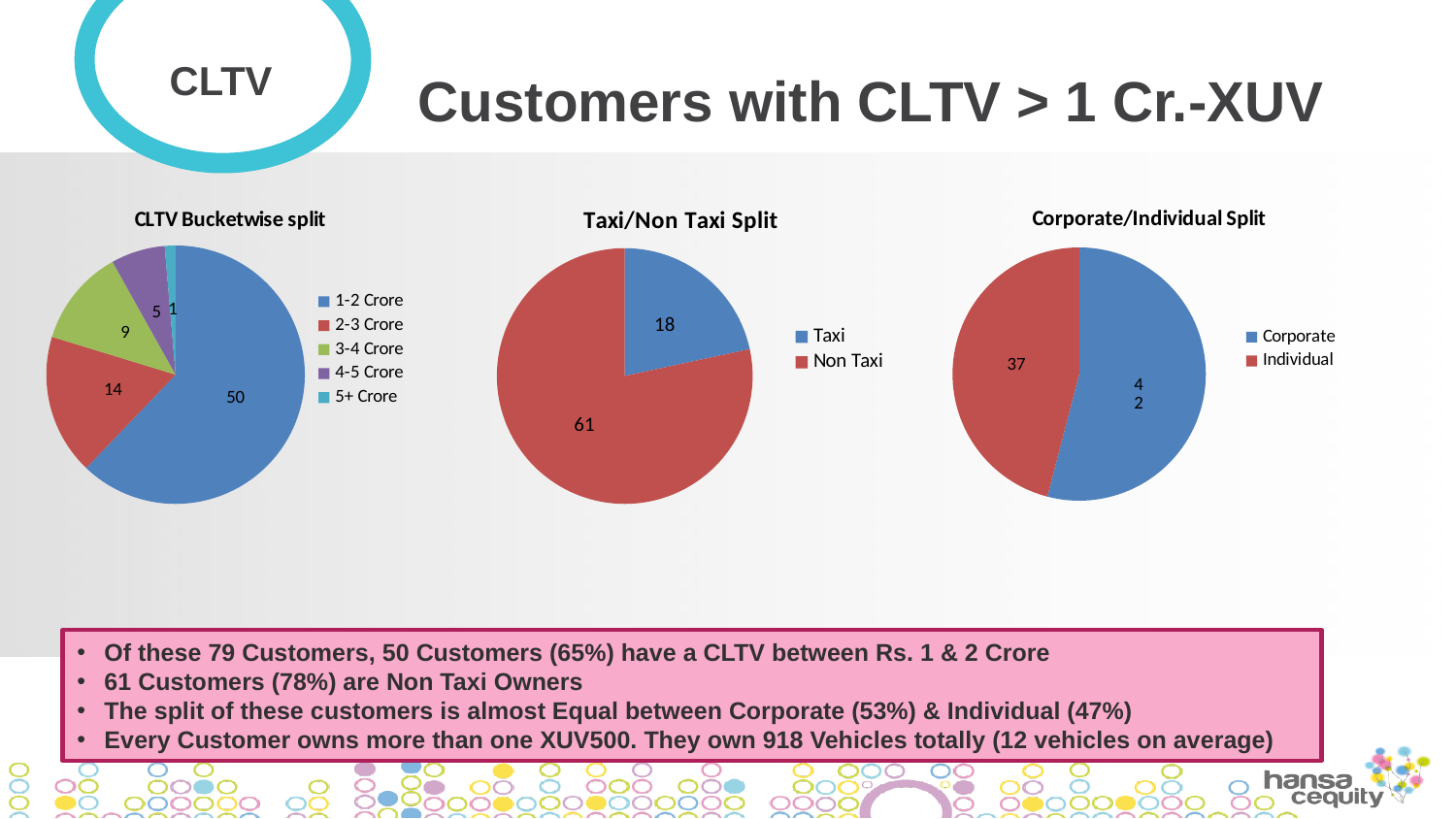

CLTV
Customers with CLTV > 1 Cr.-XUV

### Chart: Corporate/Individual Split

| Category |  |
|---|---|
| Corporate | 40.0 |
| Individual | 34.0 |

### Chart: Taxi/Non Taxi Split

| Category |  |
|---|---|
| Taxi | 16.0 |
| Non Taxi | 58.0 |

### Chart: CLTV Bucketwise split

| Category |  |
|---|---|
| 1-2 Crore | 46.0 |
| 2-3 Crore | 13.0 |
| 3-4 Crore | 9.0 |
| 4-5 Crore | 5.0 |
| 5+ Crore | 1.0 |
Of these 79 Customers, 50 Customers (65%) have a CLTV between Rs. 1 & 2 Crore
61 Customers (78%) are Non Taxi Owners
The split of these customers is almost Equal between Corporate (53%) & Individual (47%)
Every Customer owns more than one XUV500. They own 918 Vehicles totally (12 vehicles on average)